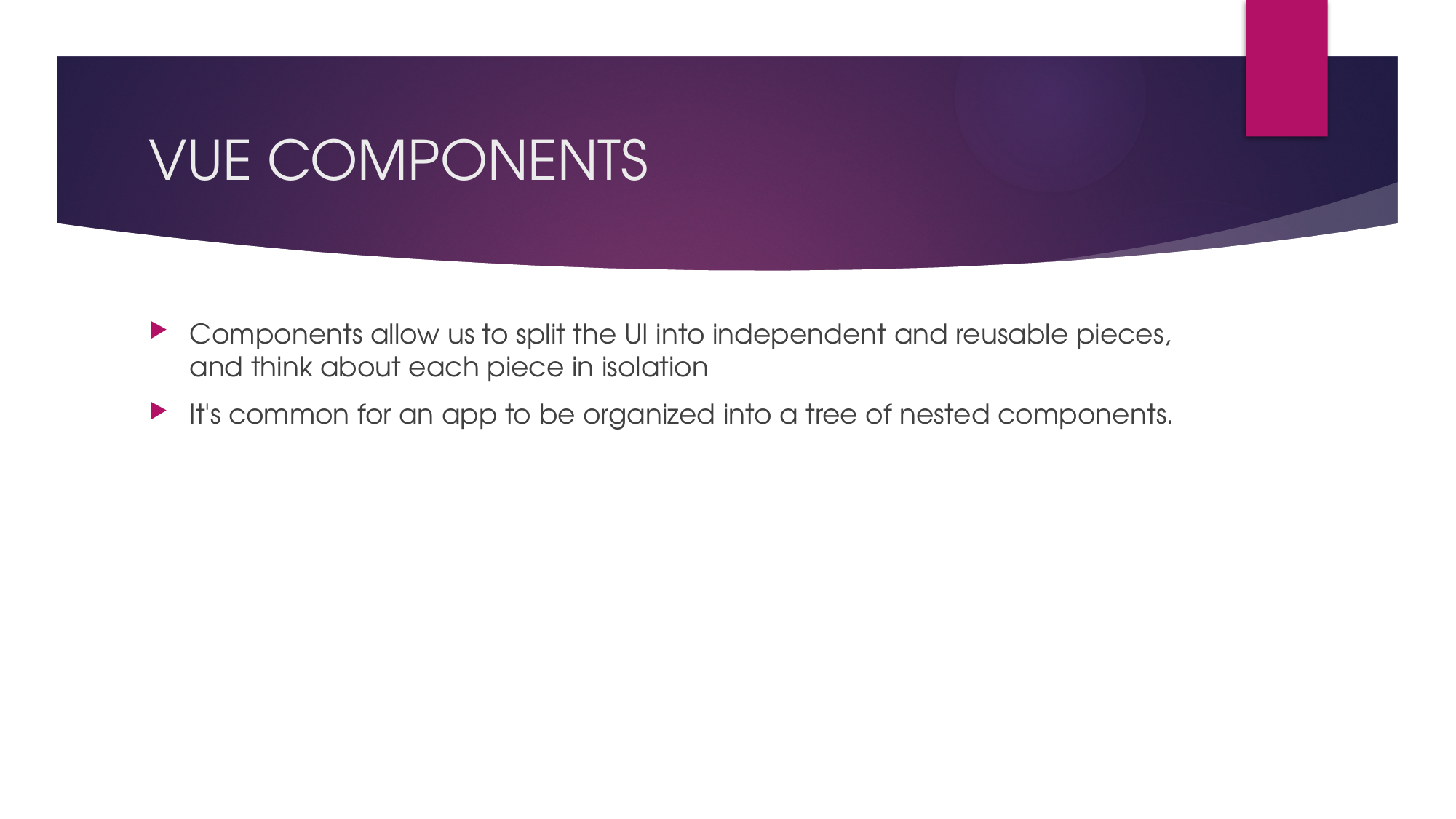

# VUE COMPONENTS
Components allow us to split the UI into independent and reusable pieces, and think about each piece in isolation
It's common for an app to be organized into a tree of nested components.